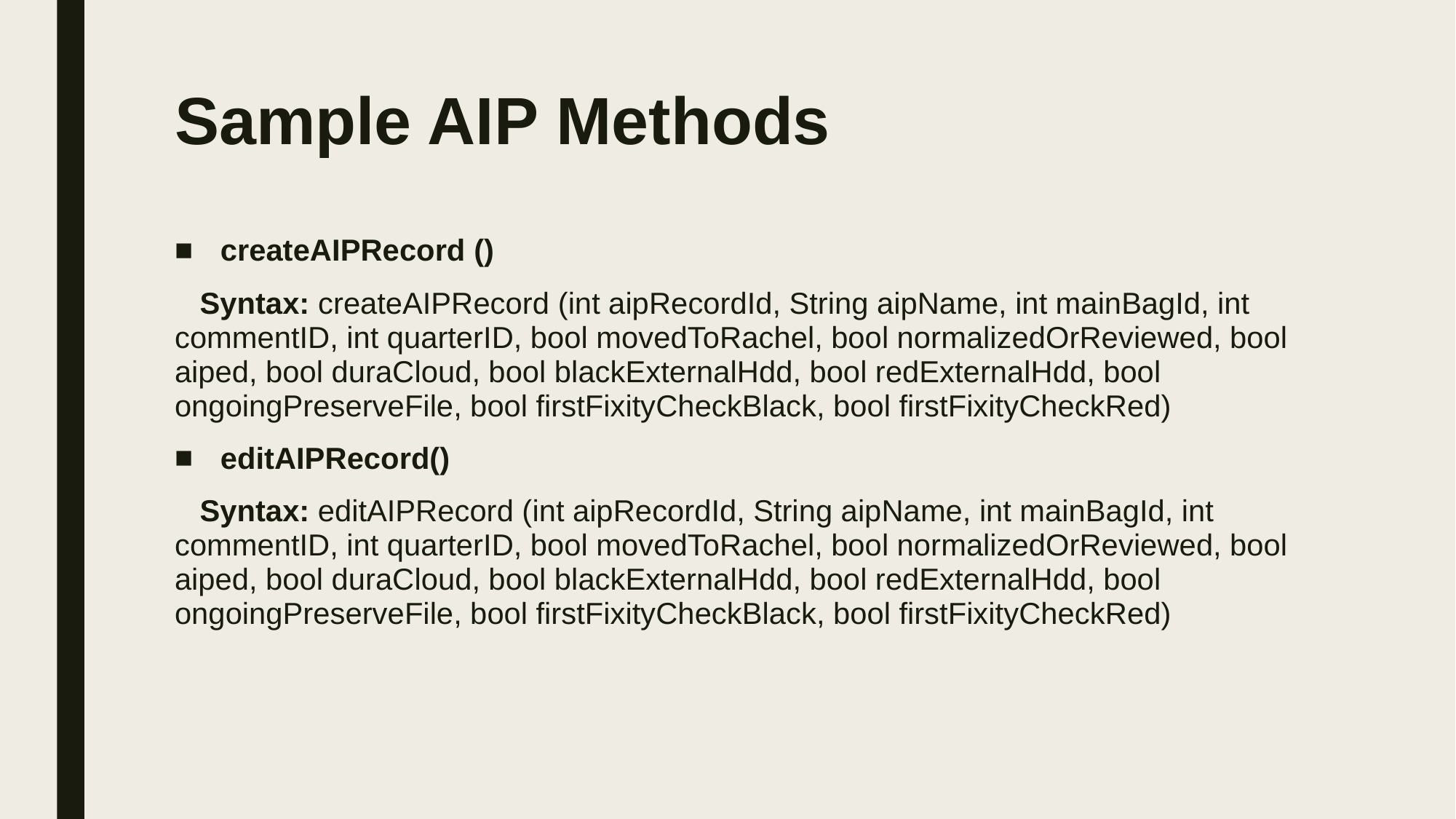

# Sample AIP Methods
createAIPRecord ()
   Syntax: createAIPRecord (int aipRecordId, String aipName, int mainBagId, int commentID, int quarterID, bool movedToRachel, bool normalizedOrReviewed, bool aiped, bool duraCloud, bool blackExternalHdd, bool redExternalHdd, bool ongoingPreserveFile, bool firstFixityCheckBlack, bool firstFixityCheckRed)
editAIPRecord()
   Syntax: editAIPRecord (int aipRecordId, String aipName, int mainBagId, int commentID, int quarterID, bool movedToRachel, bool normalizedOrReviewed, bool aiped, bool duraCloud, bool blackExternalHdd, bool redExternalHdd, bool ongoingPreserveFile, bool firstFixityCheckBlack, bool firstFixityCheckRed)